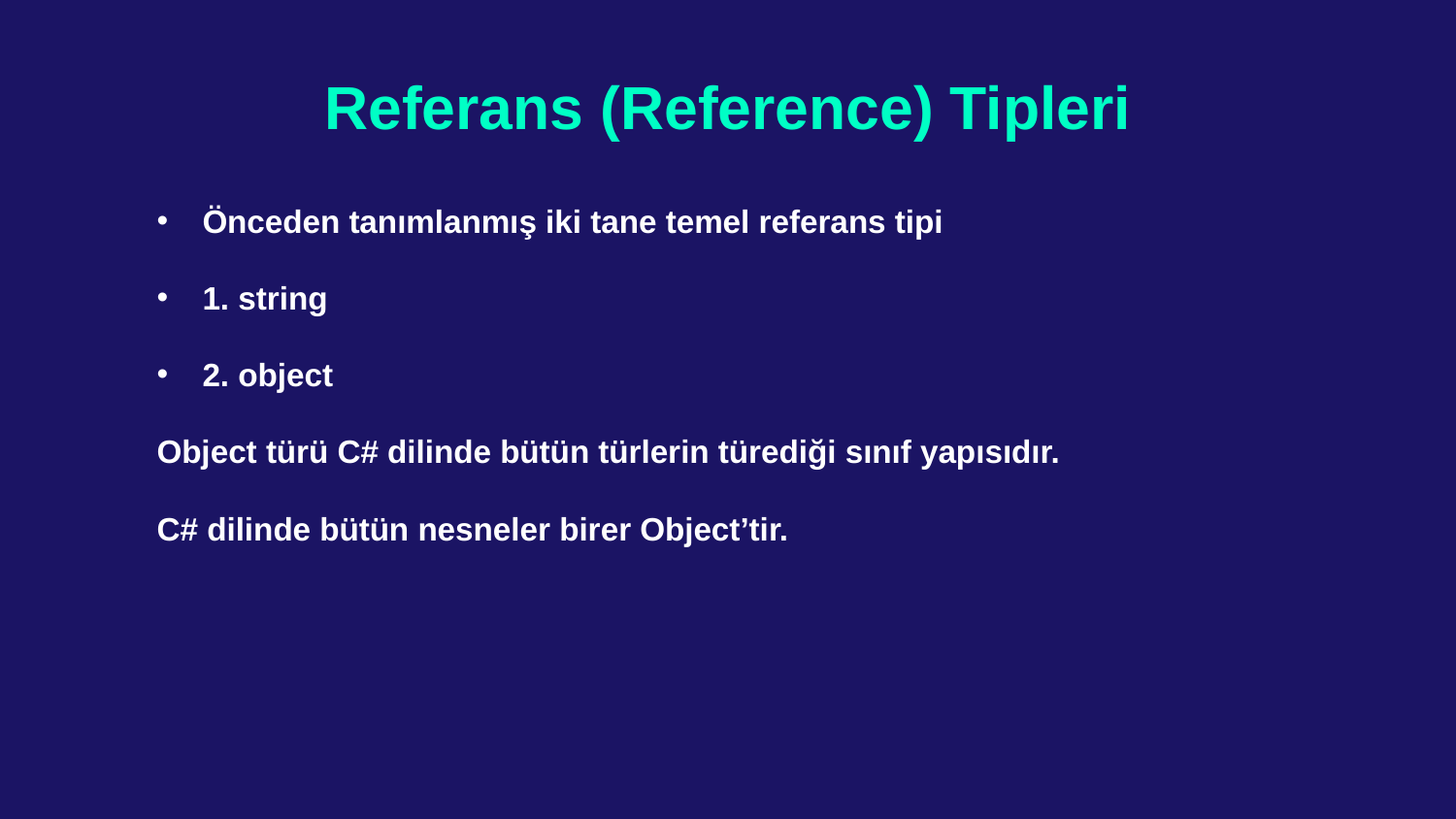

# Referans (Reference) Tipleri
Önceden tanımlanmış iki tane temel referans tipi
1. string
2. object
Object türü C# dilinde bütün türlerin türediği sınıf yapısıdır.
C# dilinde bütün nesneler birer Object’tir.